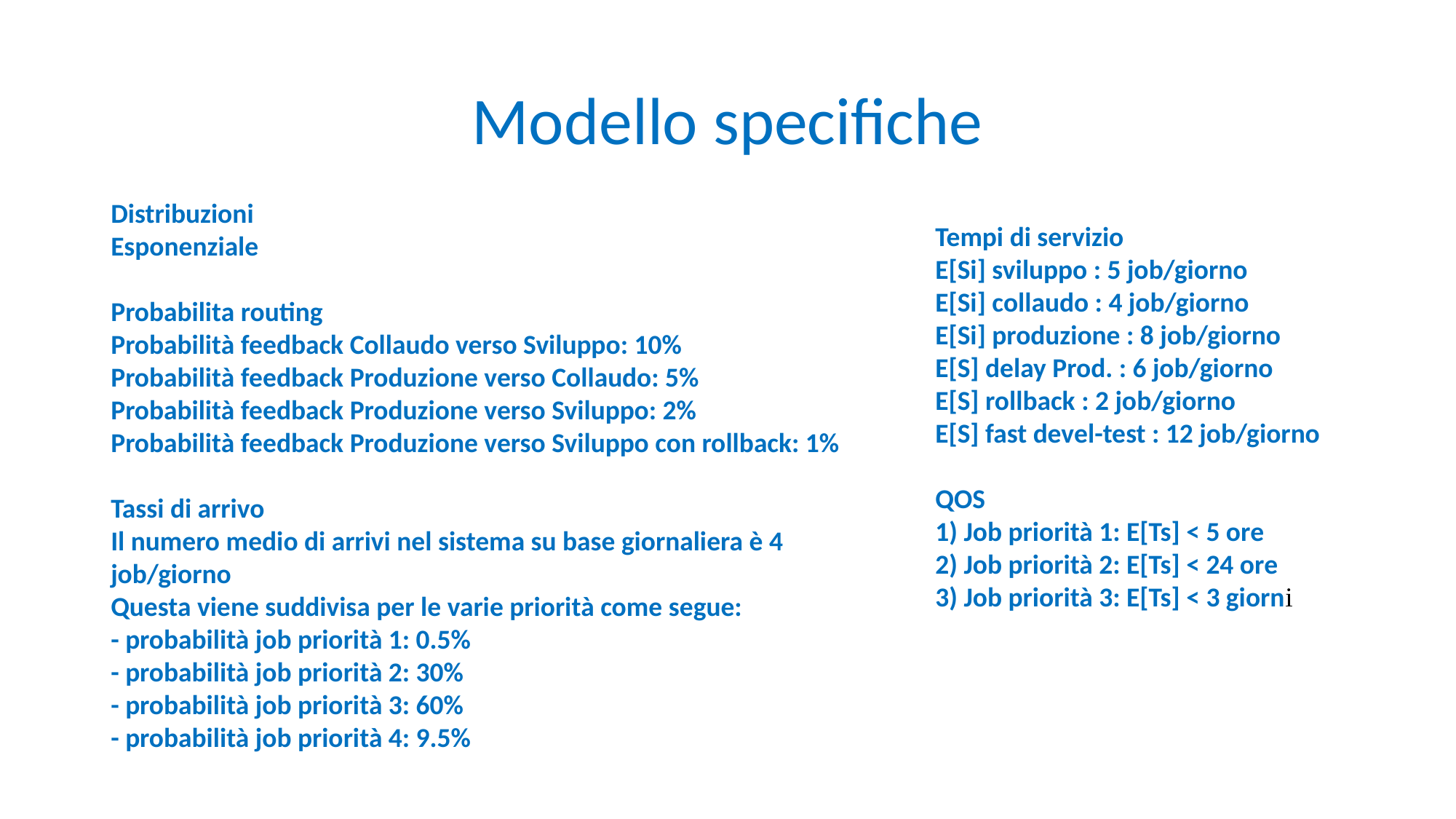

Modello specifiche
Distribuzioni
Esponenziale

Probabilita routing
Probabilità feedback Collaudo verso Sviluppo: 10%
Probabilità feedback Produzione verso Collaudo: 5%
Probabilità feedback Produzione verso Sviluppo: 2%
Probabilità feedback Produzione verso Sviluppo con rollback: 1%

Tassi di arrivo
Il numero medio di arrivi nel sistema su base giornaliera è 4 job/giorno
Questa viene suddivisa per le varie priorità come segue:
- probabilità job priorità 1: 0.5%
- probabilità job priorità 2: 30%
- probabilità job priorità 3: 60%
- probabilità job priorità 4: 9.5%

Tempi di servizio
E[Si] sviluppo : 5 job/giorno
E[Si] collaudo : 4 job/giorno
E[Si] produzione : 8 job/giorno
E[S] delay Prod. : 6 job/giorno
E[S] rollback : 2 job/giorno
E[S] fast devel-test : 12 job/giorno

QOS
1) Job priorità 1: E[Ts] < 5 ore
2) Job priorità 2: E[Ts] < 24 ore
3) Job priorità 3: E[Ts] < 3 giorni